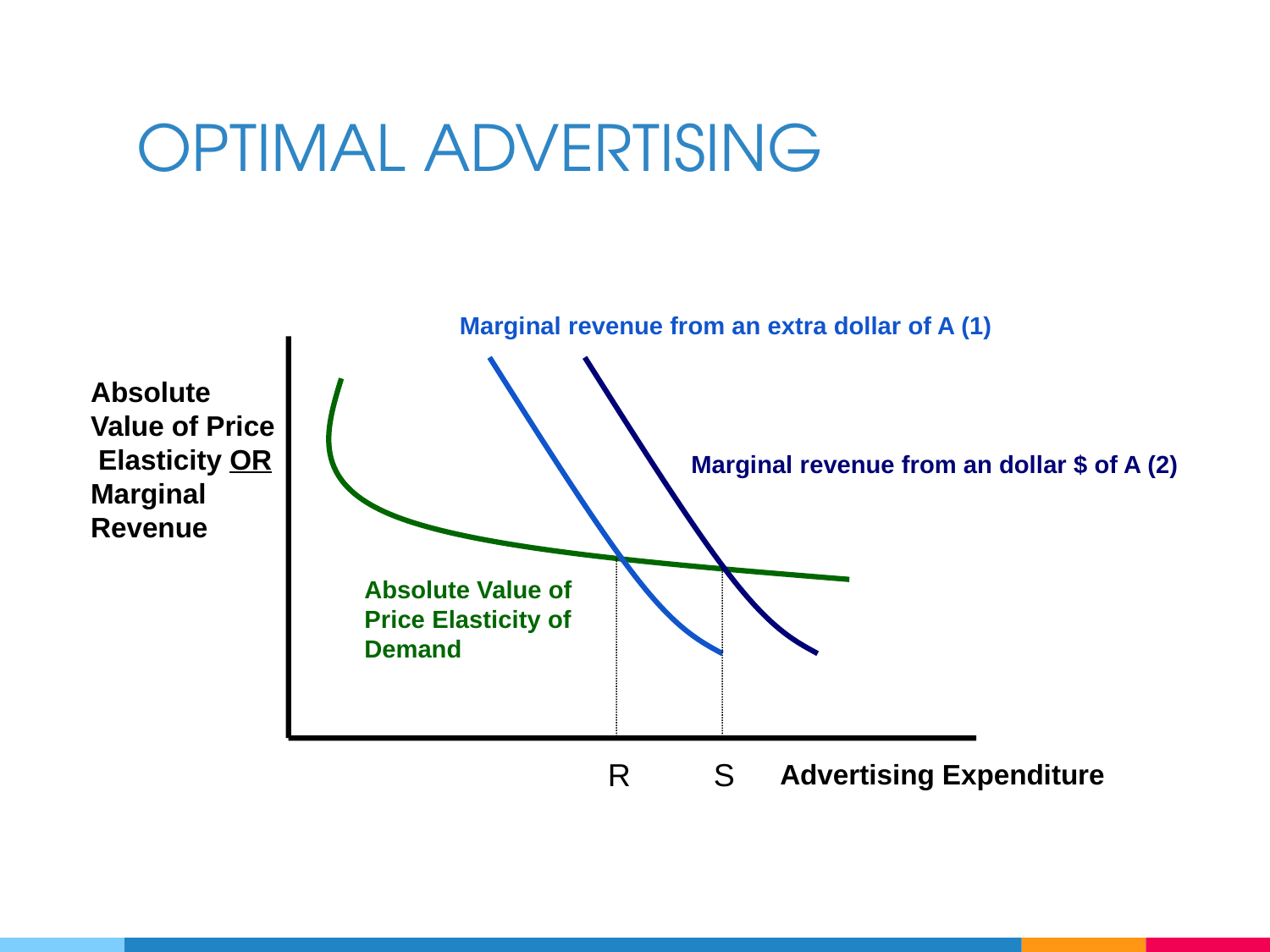

# OPTIMAL ADVERTISING
Marginal revenue from an extra dollar of A (1)

Absolute Value of Price  Elasticity OR Marginal Revenue

Marginal revenue from an dollar $ of A (2)

Absolute Value of Price Elasticity of Demand

R
S
Advertising Expenditure